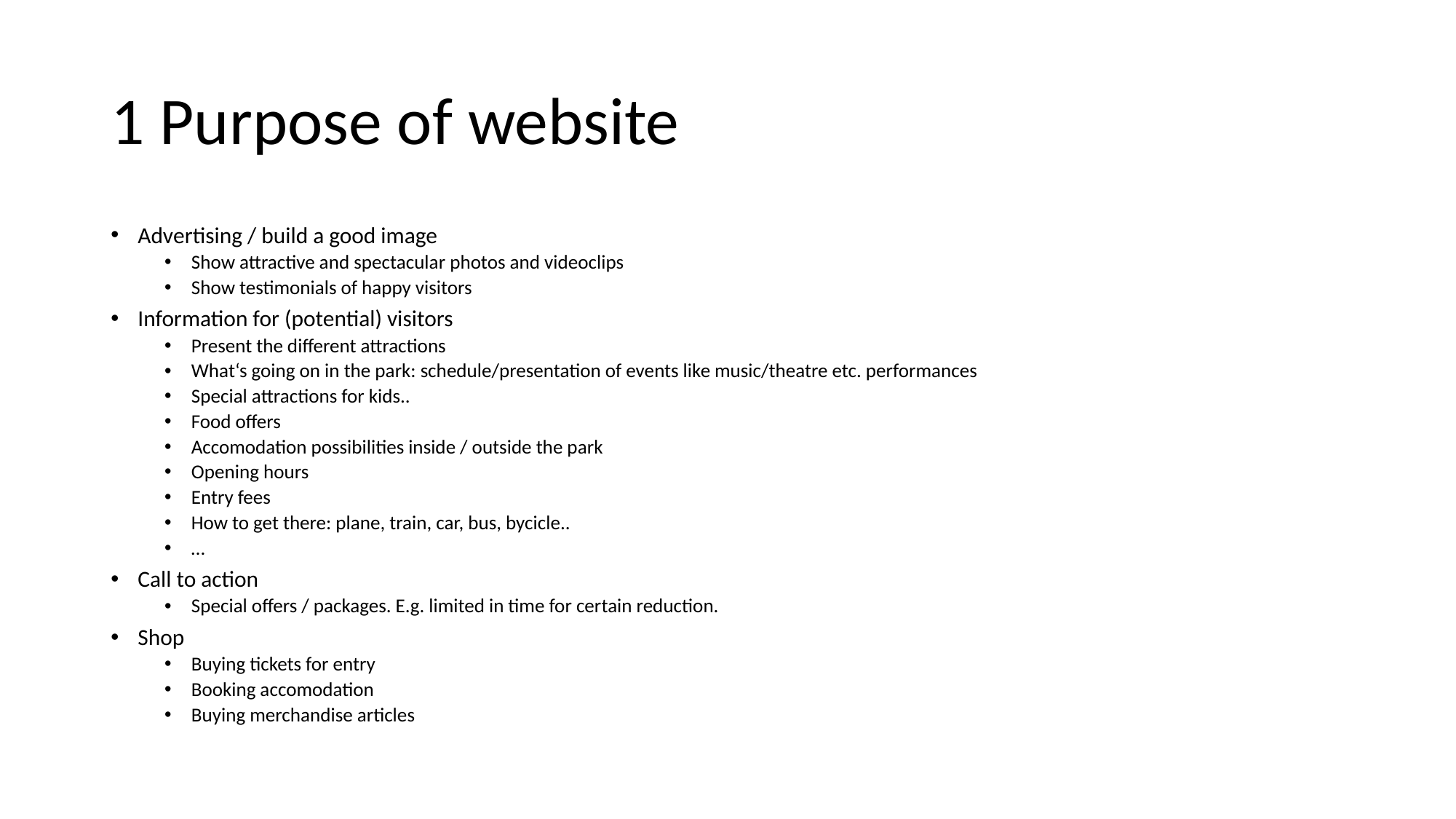

# 1 Purpose of website
Advertising / build a good image
Show attractive and spectacular photos and videoclips
Show testimonials of happy visitors
Information for (potential) visitors
Present the different attractions
What‘s going on in the park: schedule/presentation of events like music/theatre etc. performances
Special attractions for kids..
Food offers
Accomodation possibilities inside / outside the park
Opening hours
Entry fees
How to get there: plane, train, car, bus, bycicle..
…
Call to action
Special offers / packages. E.g. limited in time for certain reduction.
Shop
Buying tickets for entry
Booking accomodation
Buying merchandise articles